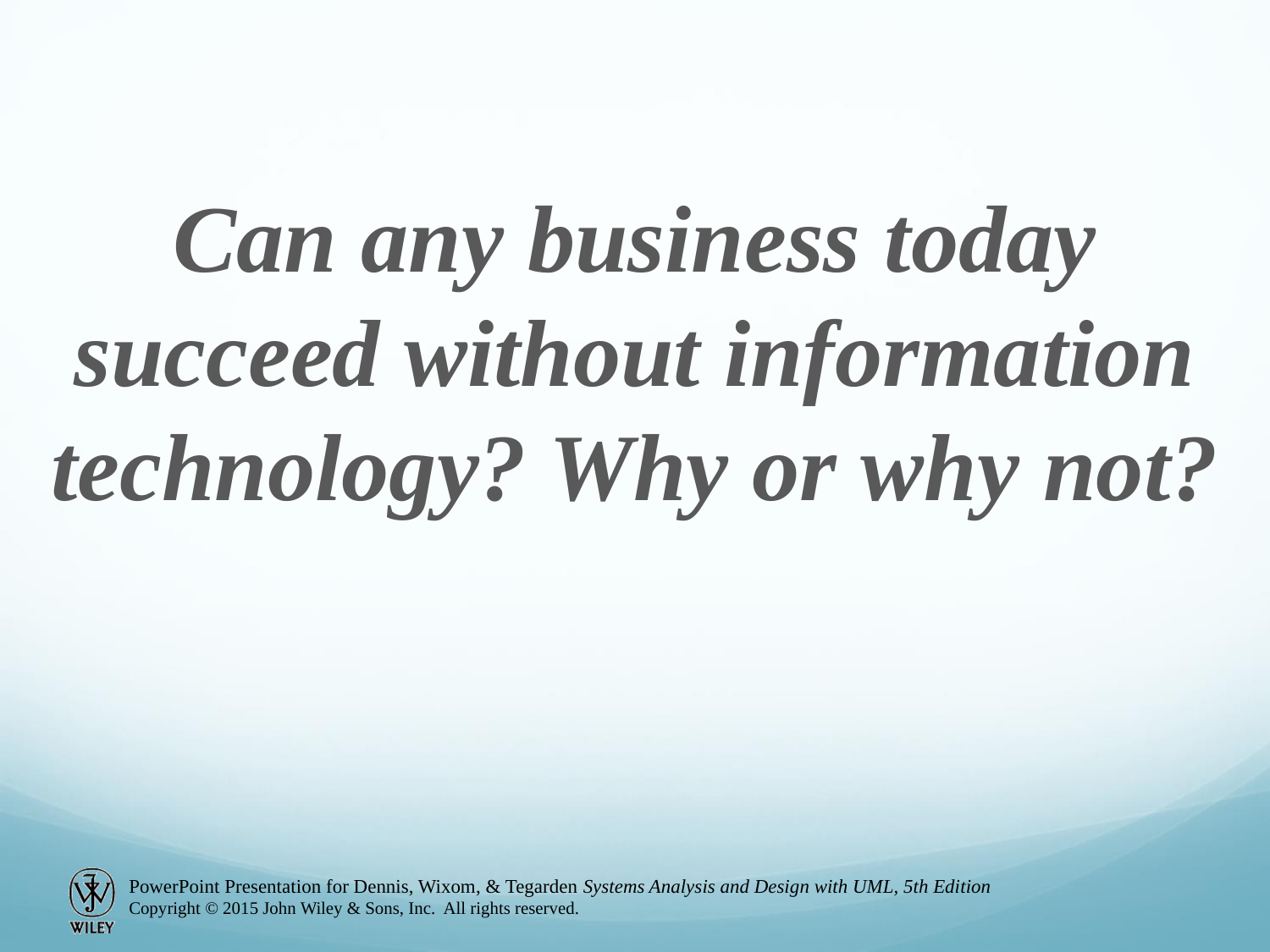

Can any business today succeed without information technology? Why or why not?